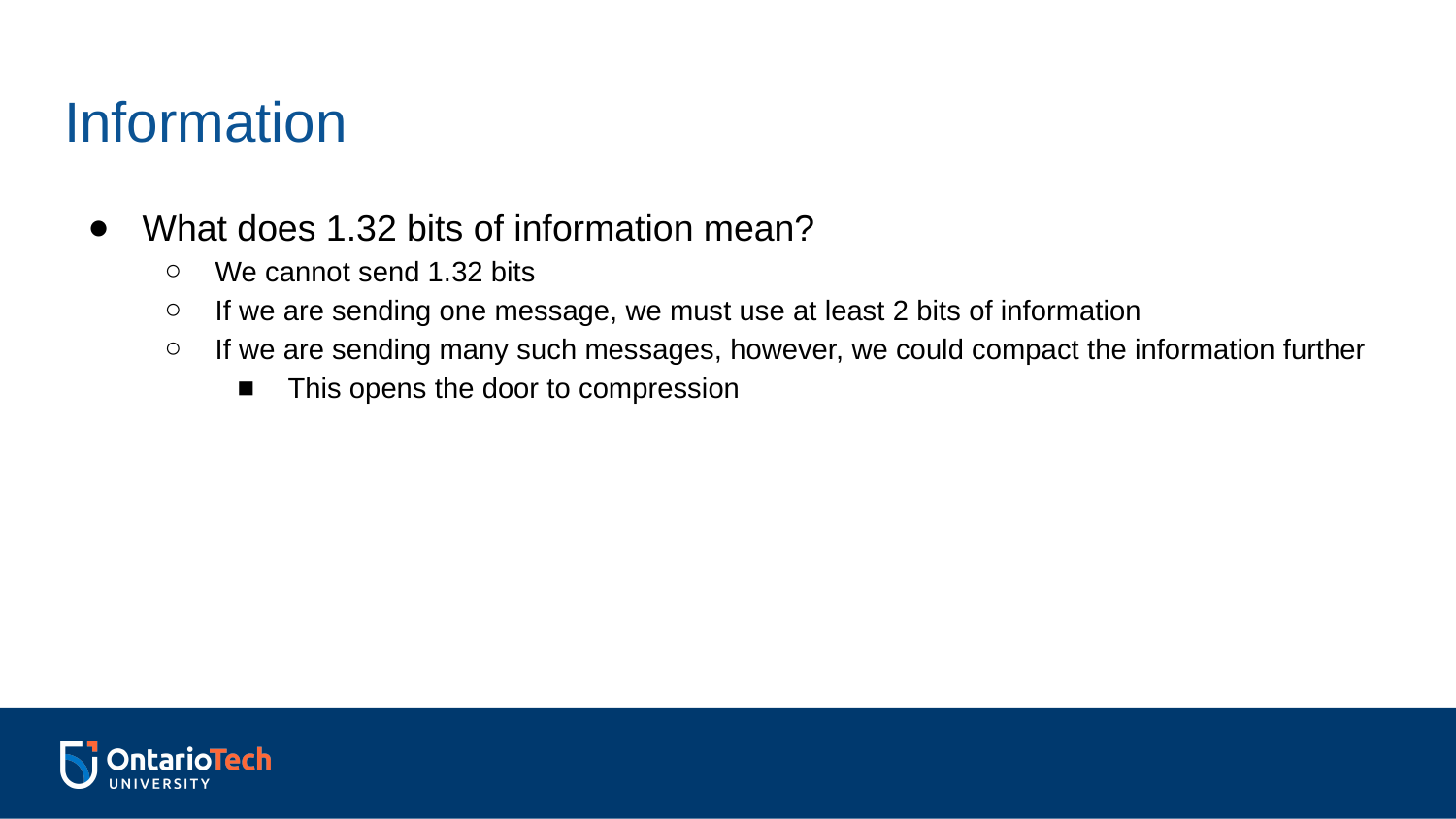

# Information
What does 1.32 bits of information mean?
We cannot send 1.32 bits
If we are sending one message, we must use at least 2 bits of information
If we are sending many such messages, however, we could compact the information further
This opens the door to compression